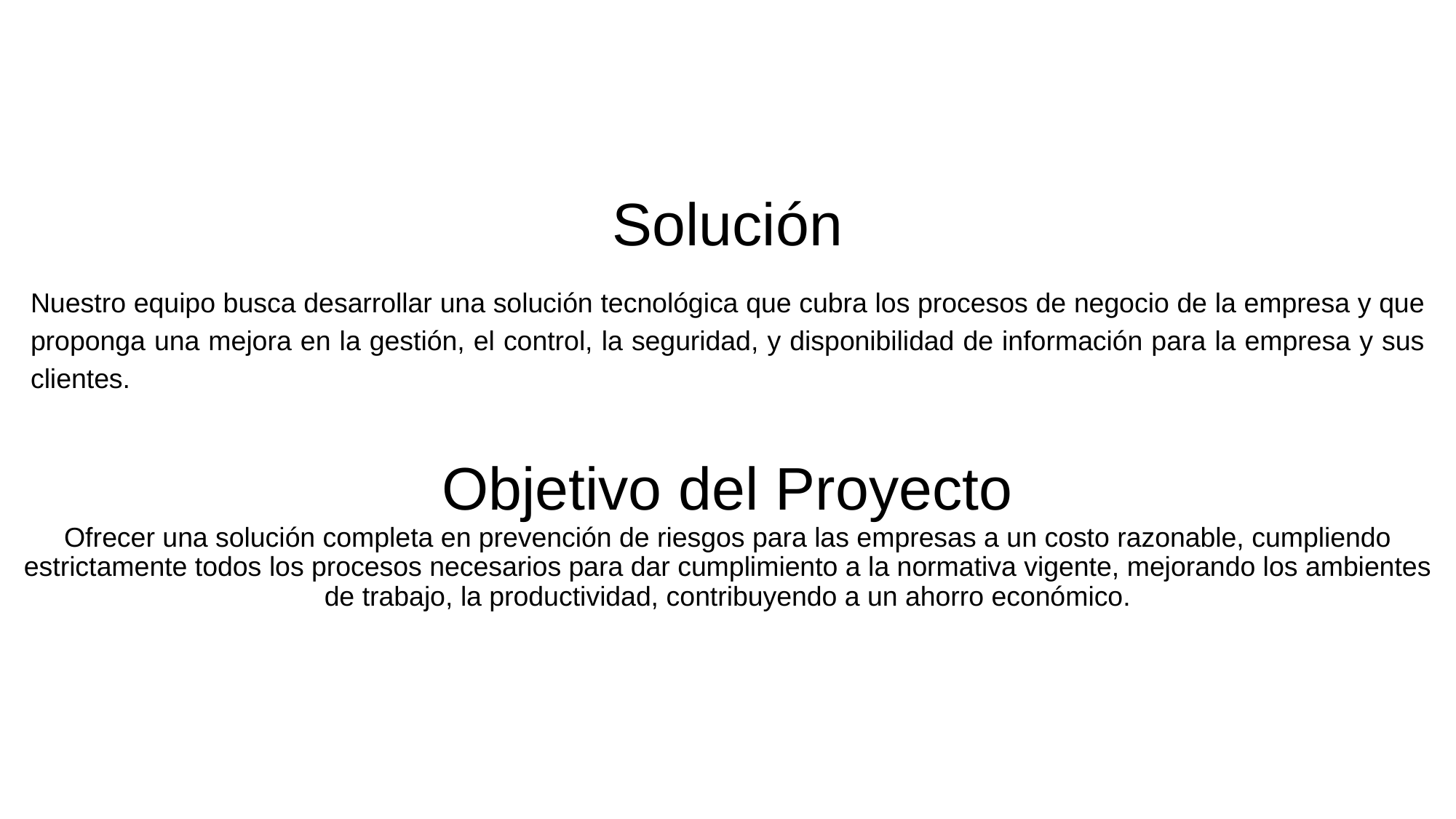

# Solución

Nuestro equipo busca desarrollar una solución tecnológica que cubra los procesos de negocio de la empresa y que proponga una mejora en la gestión, el control, la seguridad, y disponibilidad de información para la empresa y sus clientes.
Objetivo del Proyecto
Ofrecer una solución completa en prevención de riesgos para las empresas a un costo razonable, cumpliendo estrictamente todos los procesos necesarios para dar cumplimiento a la normativa vigente, mejorando los ambientes de trabajo, la productividad, contribuyendo a un ahorro económico.